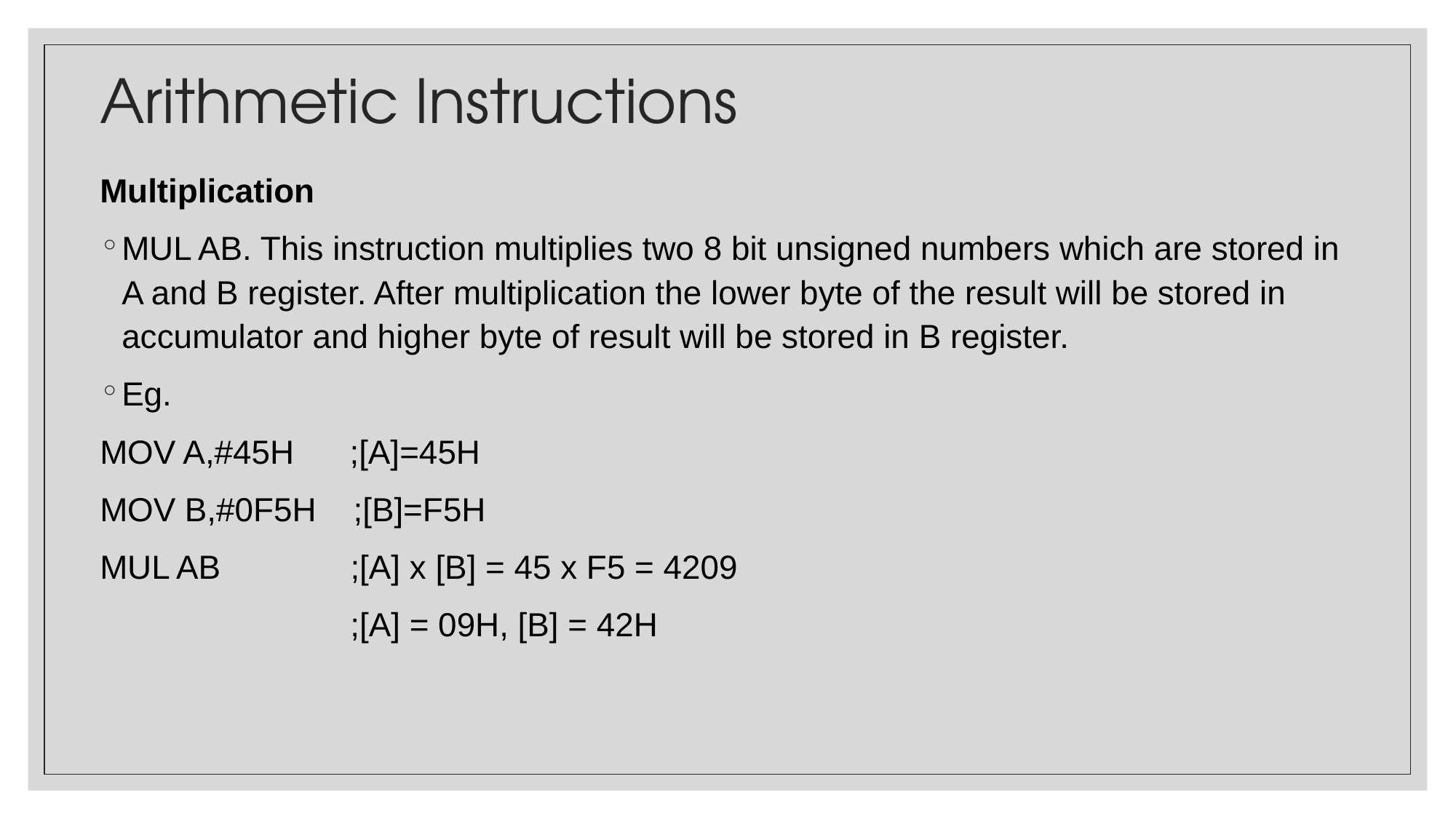

# Arithmetic Instructions
Multiplication
MUL AB. This instruction multiplies two 8 bit unsigned numbers which are stored in A and B register. After multiplication the lower byte of the result will be stored in accumulator and higher byte of result will be stored in B register.
Eg.
MOV A,#45H      ;[A]=45H
MOV B,#0F5H    ;[B]=F5H
MUL AB              ;[A] x [B] = 45 x F5 = 4209
                           ;[A] = 09H, [B] = 42H